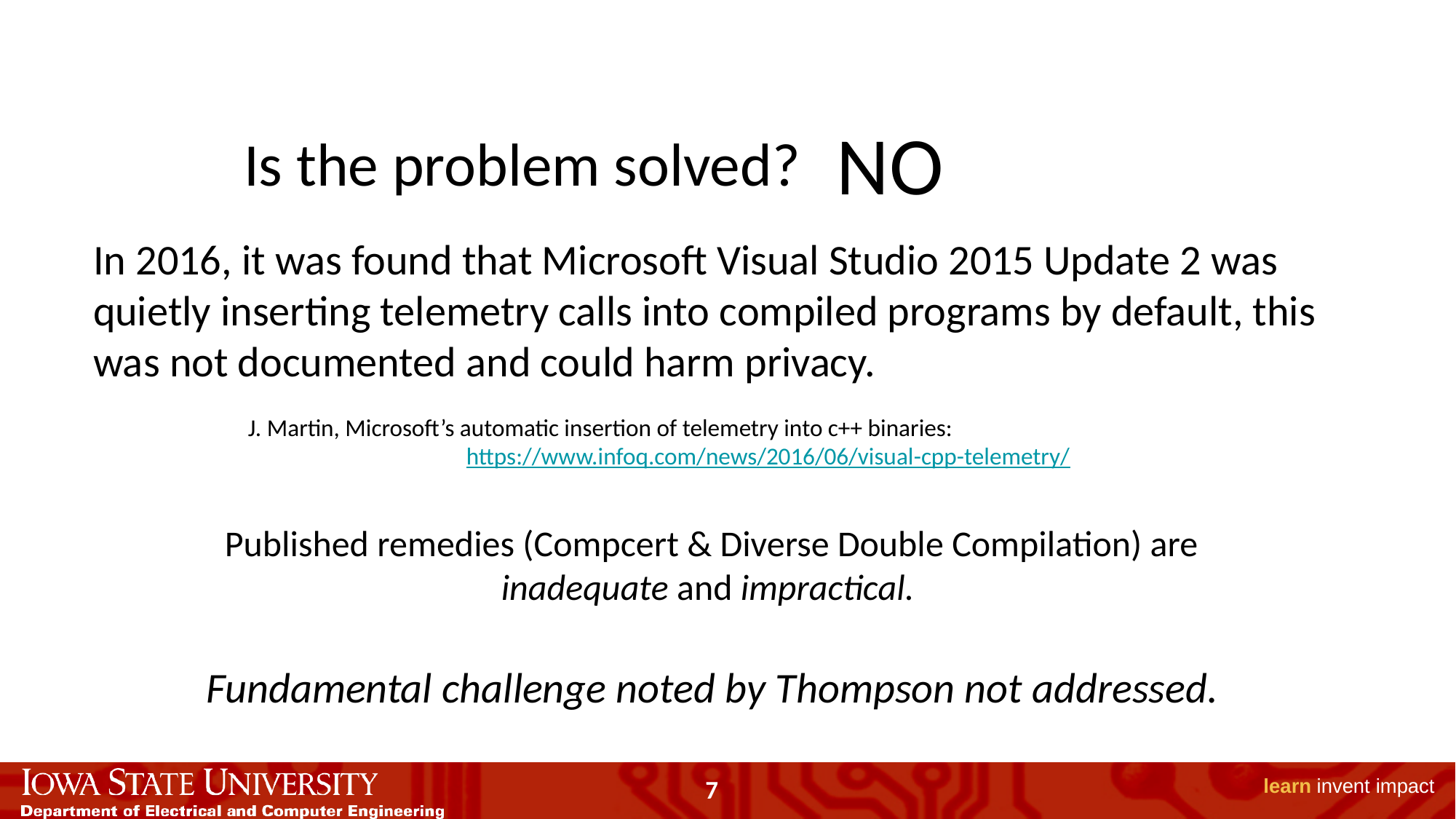

NO
Is the problem solved?
In 2016, it was found that Microsoft Visual Studio 2015 Update 2 was quietly inserting telemetry calls into compiled programs by default, this was not documented and could harm privacy.
J. Martin, Microsoft’s automatic insertion of telemetry into c++ binaries:
		https://www.infoq.com/news/2016/06/visual-cpp-telemetry/
Published remedies (Compcert & Diverse Double Compilation) are inadequate and impractical.
Fundamental challenge noted by Thompson not addressed.
7